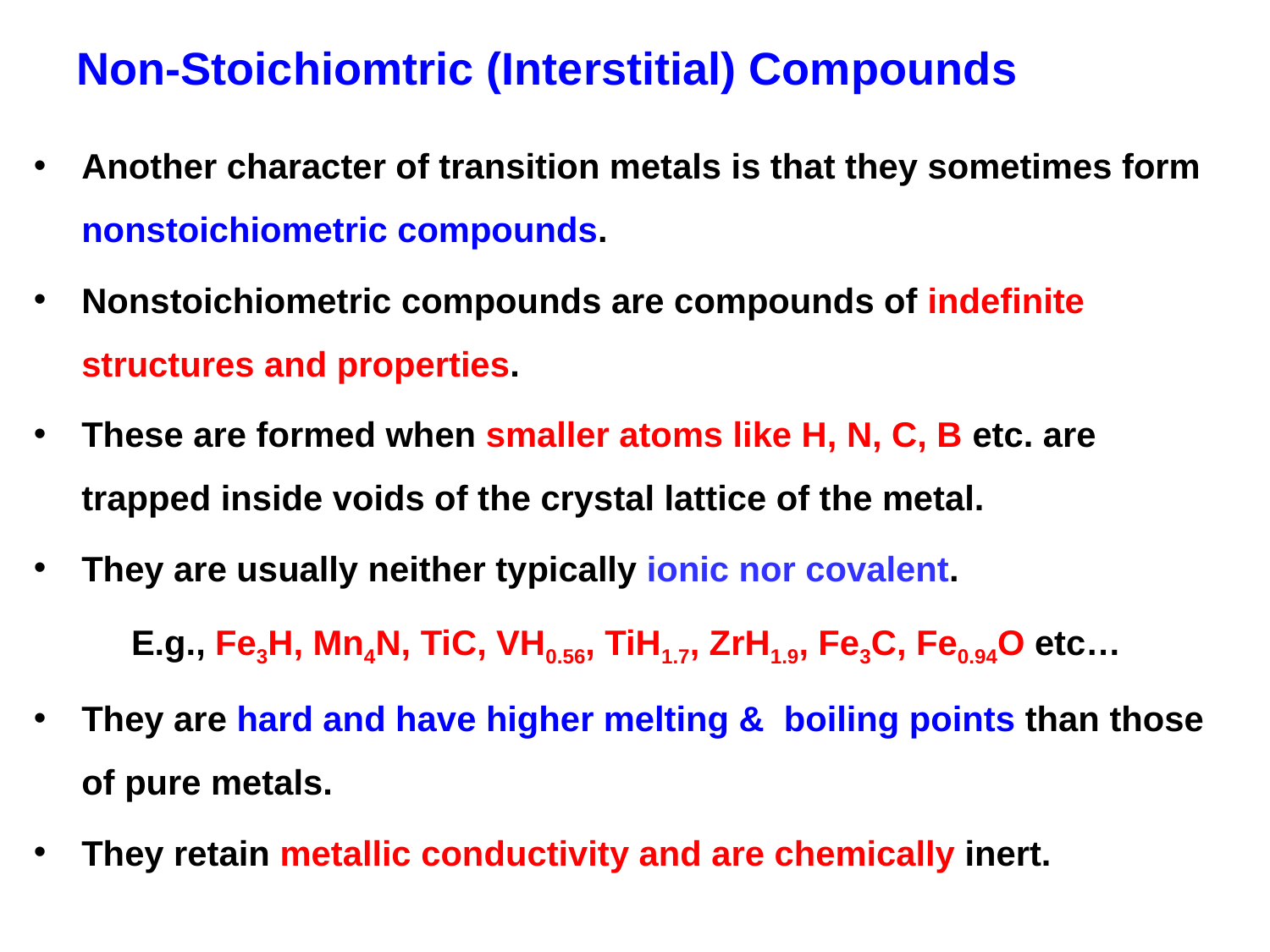

# Non-Stoichiomtric (Interstitial) Compounds
Another character of transition metals is that they sometimes form nonstoichiometric compounds.
Nonstoichiometric compounds are compounds of indefinite structures and properties.
These are formed when smaller atoms like H, N, C, B etc. are trapped inside voids of the crystal lattice of the metal.
They are usually neither typically ionic nor covalent.
          E.g., Fe3H, Mn4N, TiC, VH0.56, TiH1.7, ZrH1.9, Fe3C, Fe0.94O etc…
They are hard and have higher melting &  boiling points than those of pure metals.
They retain metallic conductivity and are chemically inert.